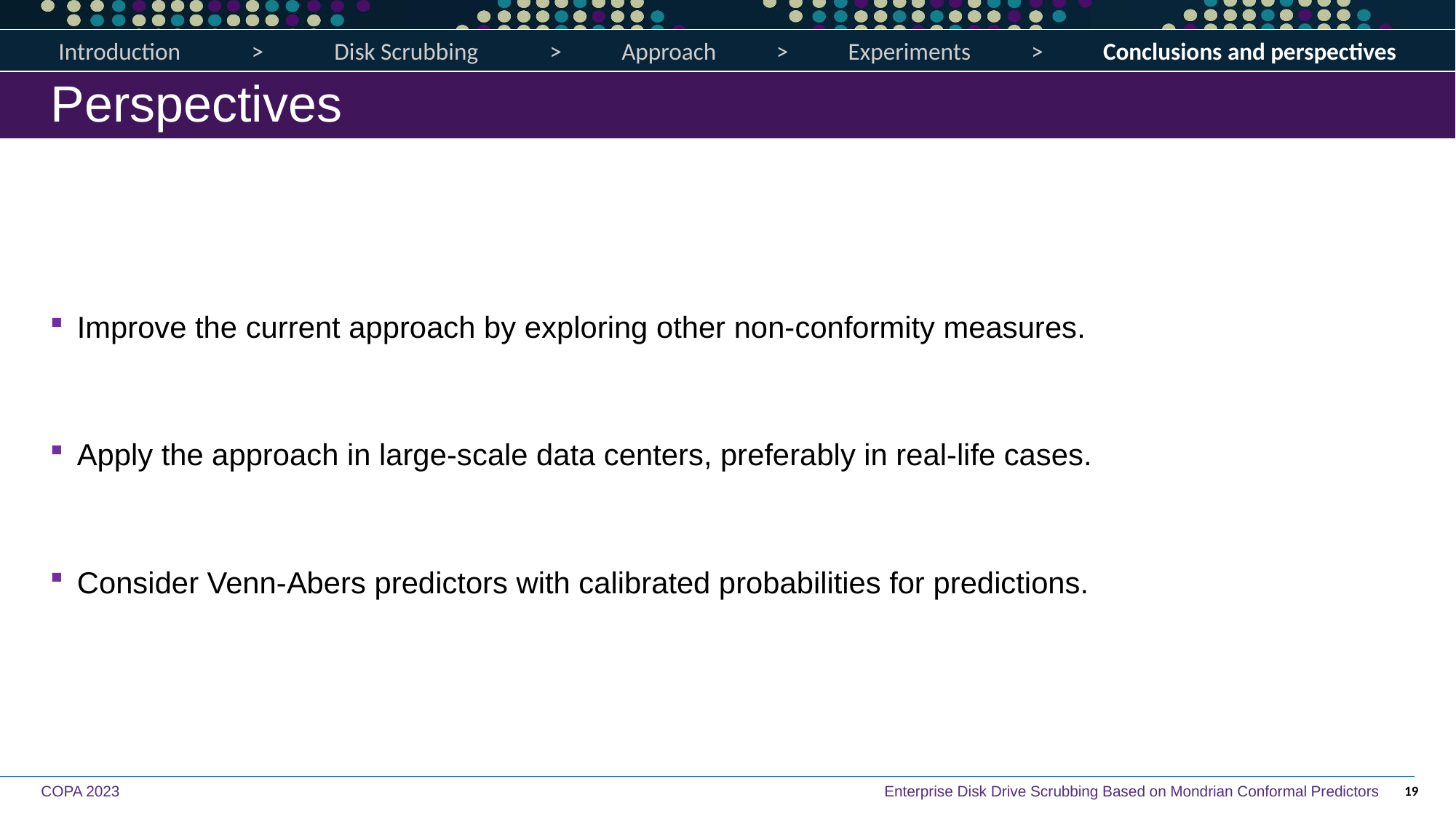

Introduction             >             Disk Scrubbing	          >           Approach           >           Experiments           >           Conclusions and perspectives
Perspectives
Improve the current approach by exploring other non-conformity measures.

Apply the approach in large-scale data centers, preferably in real-life cases.

Consider Venn-Abers predictors with calibrated probabilities for predictions.
19